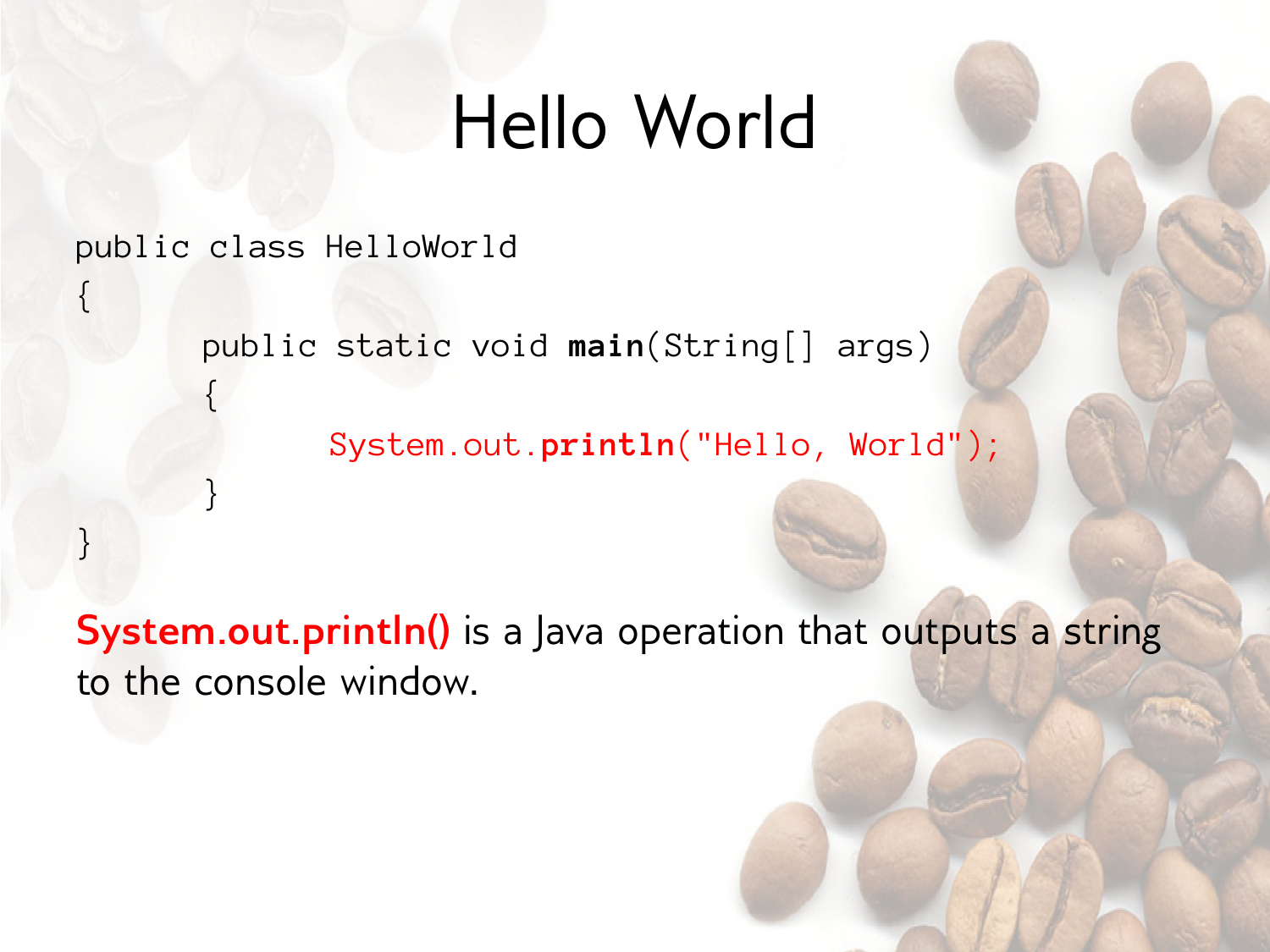

# Hello World
public class HelloWorld
{
	public static void main(String[] args)
	{
		System.out.println("Hello, World");
	}
}
System.out.println() is a Java operation that outputs a string to the console window.